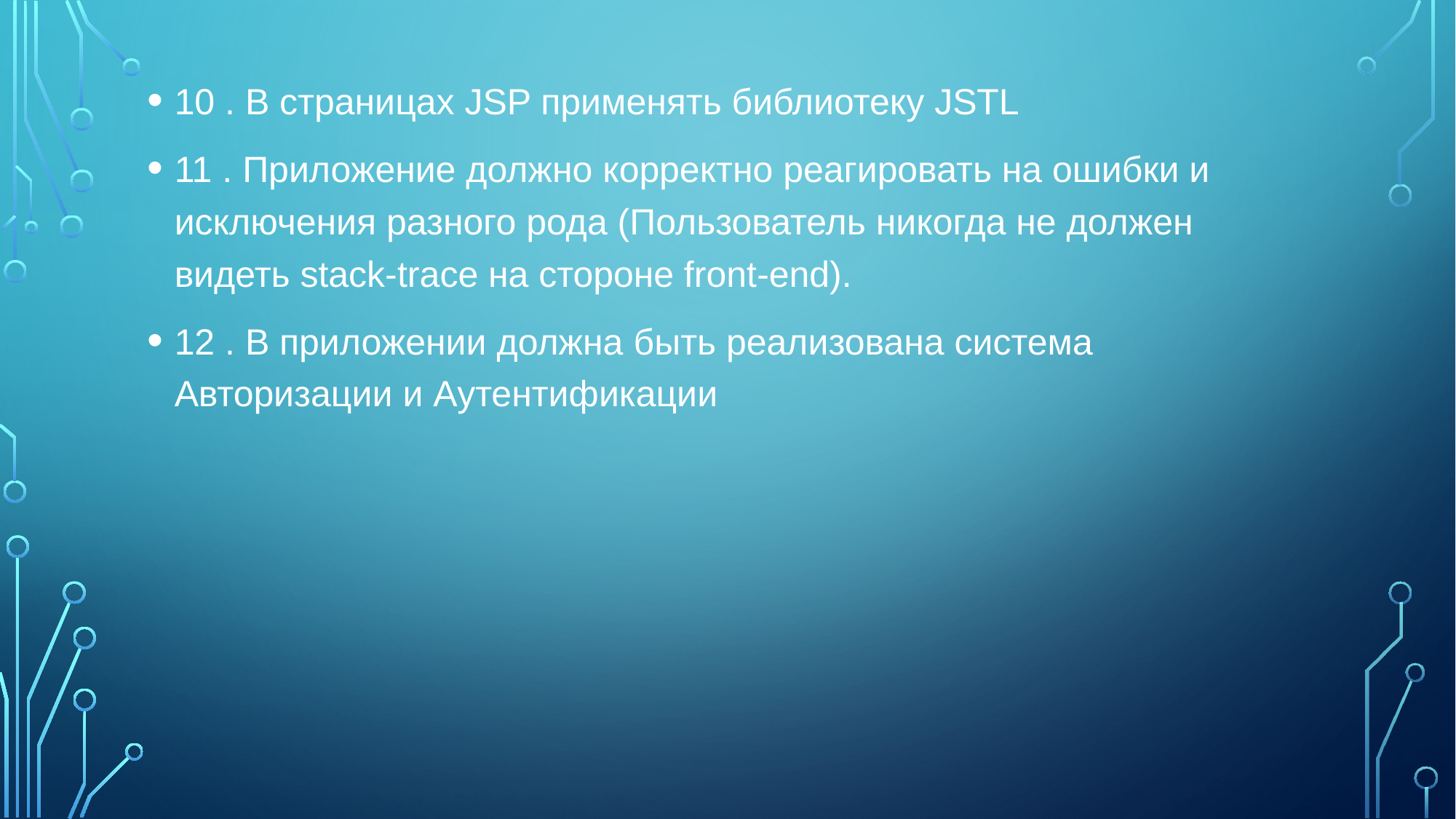

10 . В страницах JSP применять библиотеку JSTL
11 . Приложение должно корректно реагировать на ошибки и исключения разного рода (Пользователь никогда не должен видеть stack-trace на стороне front-end).
12 . В приложении должна быть реализована система Авторизации и Аутентификации